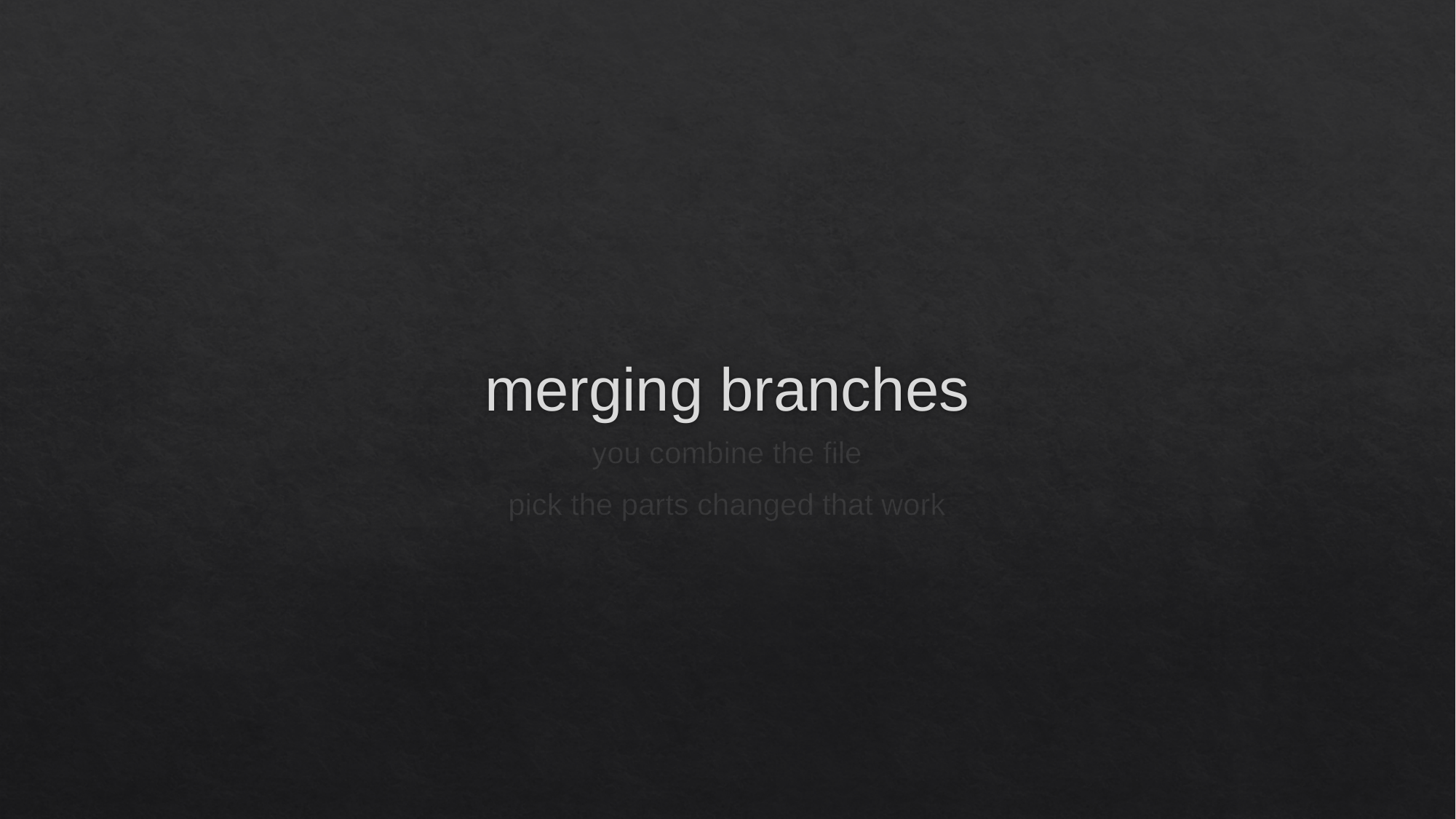

# merging branches
you combine the file
pick the parts changed that work